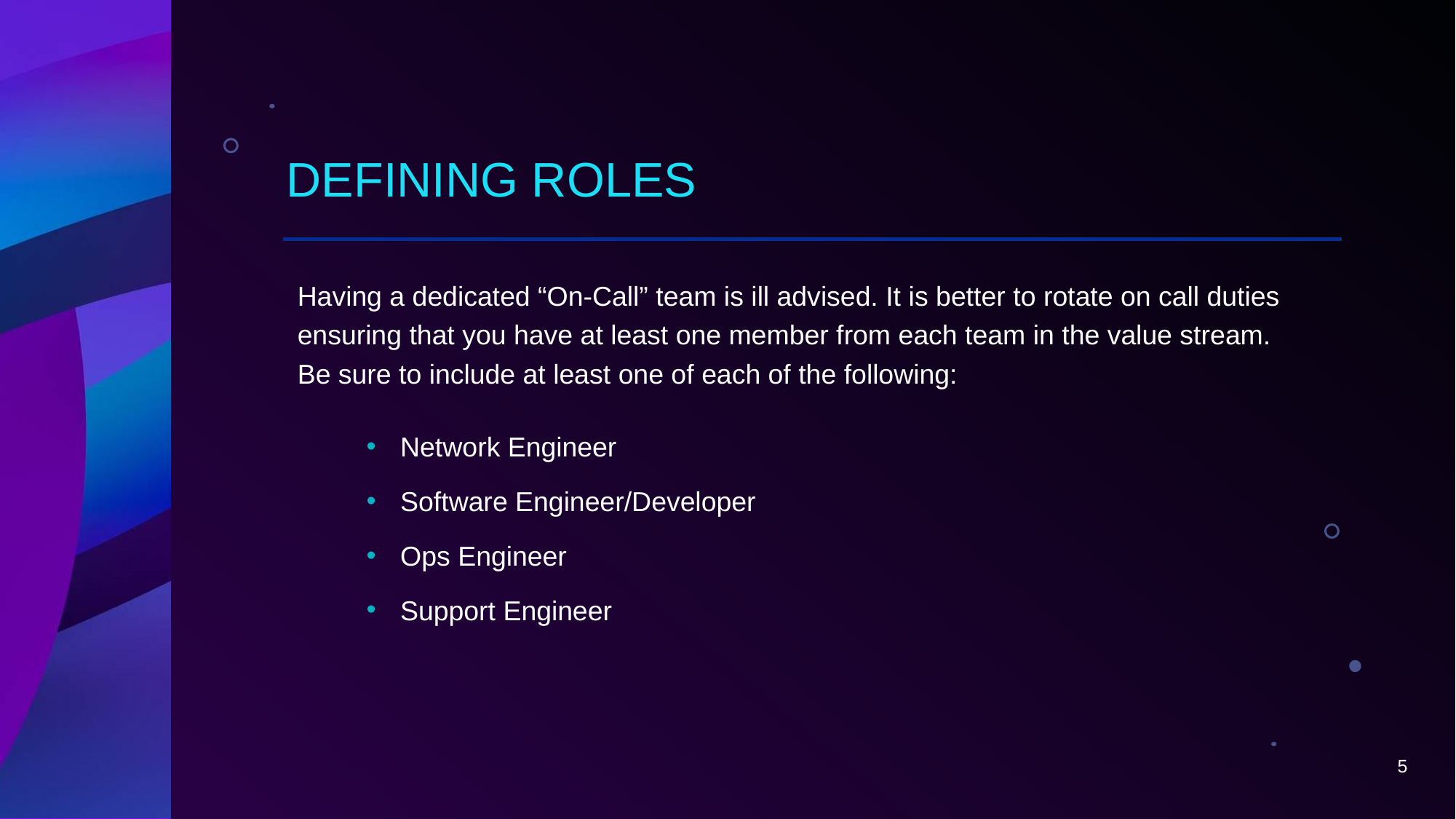

# Defining roles
Having a dedicated “On-Call” team is ill advised. It is better to rotate on call duties ensuring that you have at least one member from each team in the value stream.    Be sure to include at least one of each of the following:

Network Engineer
Software Engineer/Developer
Ops Engineer
Support Engineer
5